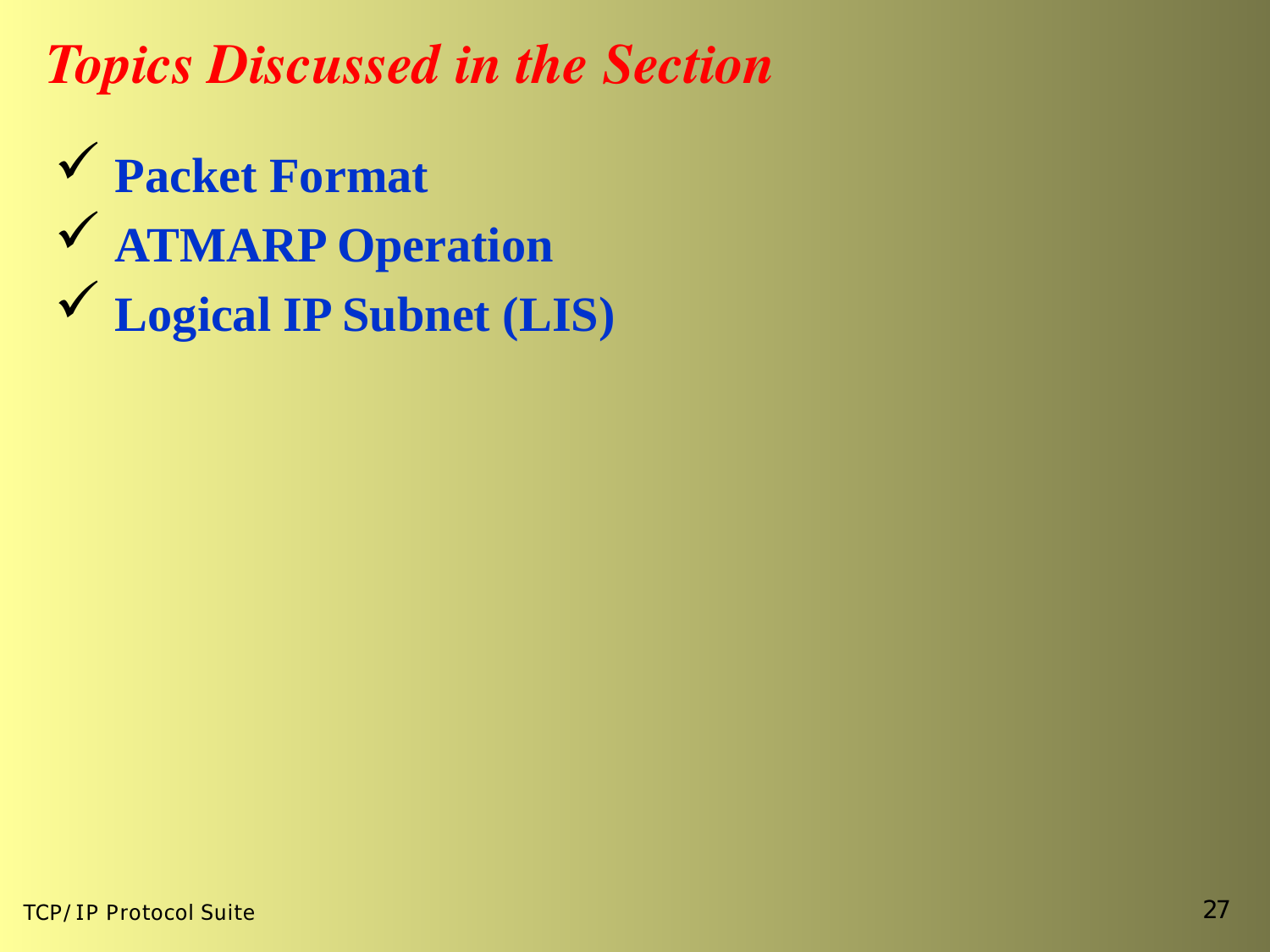

Topics Discussed in the Section
 Packet Format
 ATMARP Operation
 Logical IP Subnet (LIS)
27
TCP/IP Protocol Suite